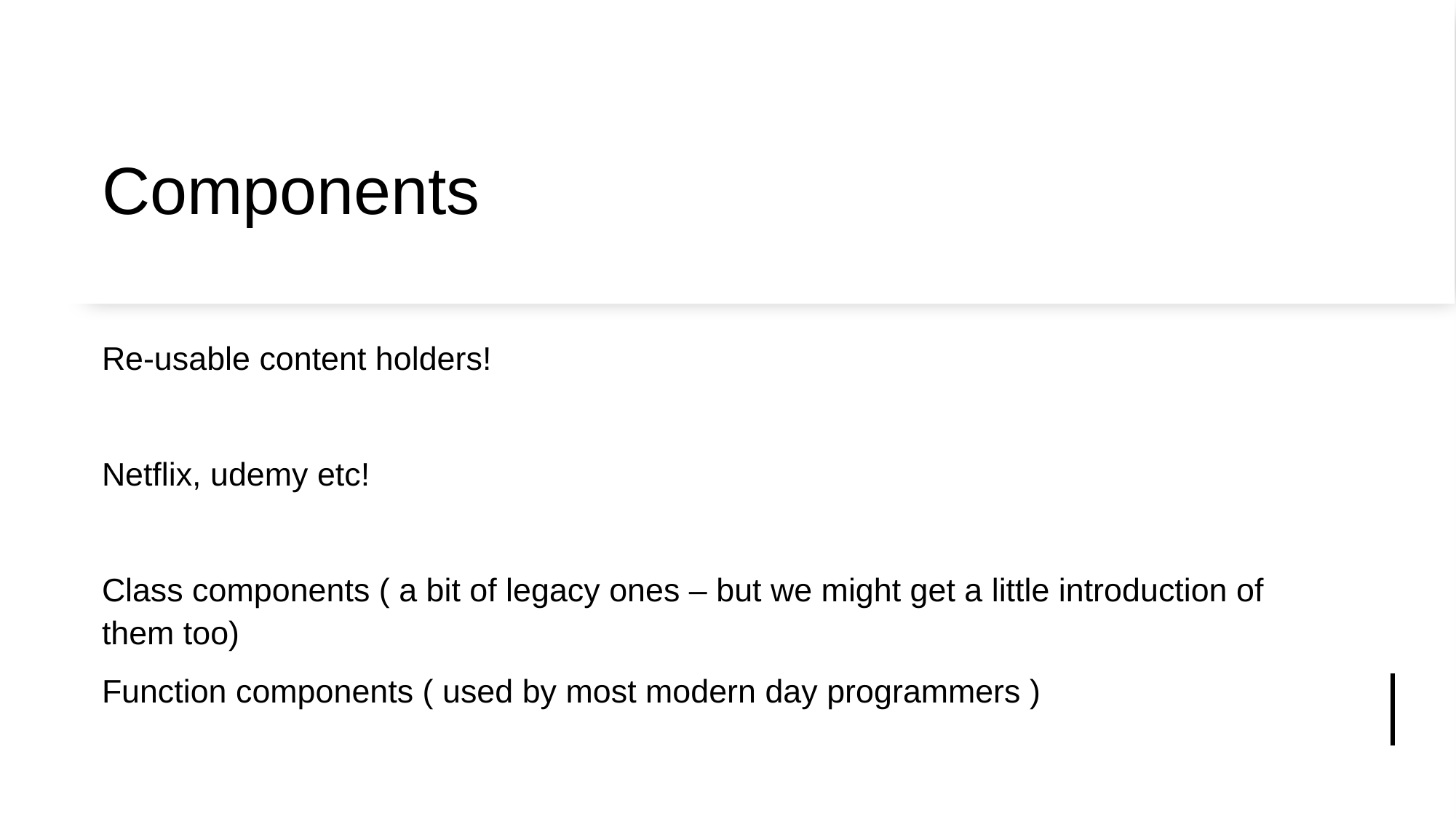

# Components
Re-usable content holders!

Netflix, udemy etc!

Class components ( a bit of legacy ones – but we might get a little introduction of them too)
Function components ( used by most modern day programmers )